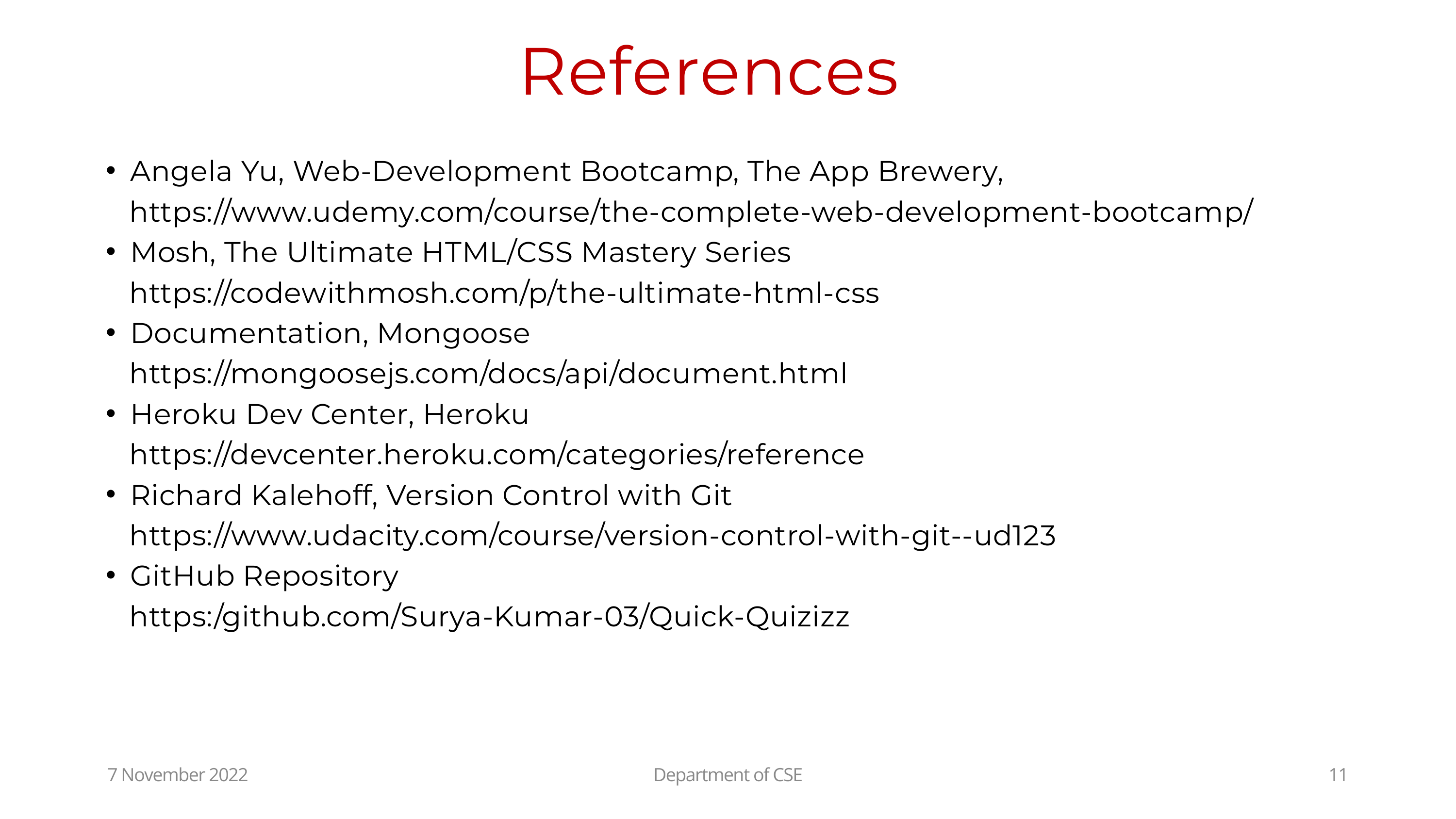

References

Angela Yu, Web-Development Bootcamp, The App Brewery,
      https://www.udemy.com/course/the-complete-web-development-bootcamp/
Mosh, The Ultimate HTML/CSS Mastery Series
      https://codewithmosh.com/p/the-ultimate-html-css
Documentation, Mongoose
      https://mongoosejs.com/docs/api/document.html
Heroku Dev Center, Heroku
      https://devcenter.heroku.com/categories/reference
Richard Kalehoff, Version Control with Git
      https://www.udacity.com/course/version-control-with-git--ud123
GitHub Repository
      https:/github.com/Surya-Kumar-03/Quick-Quizizz
7 November 2022
Department of CSE
11